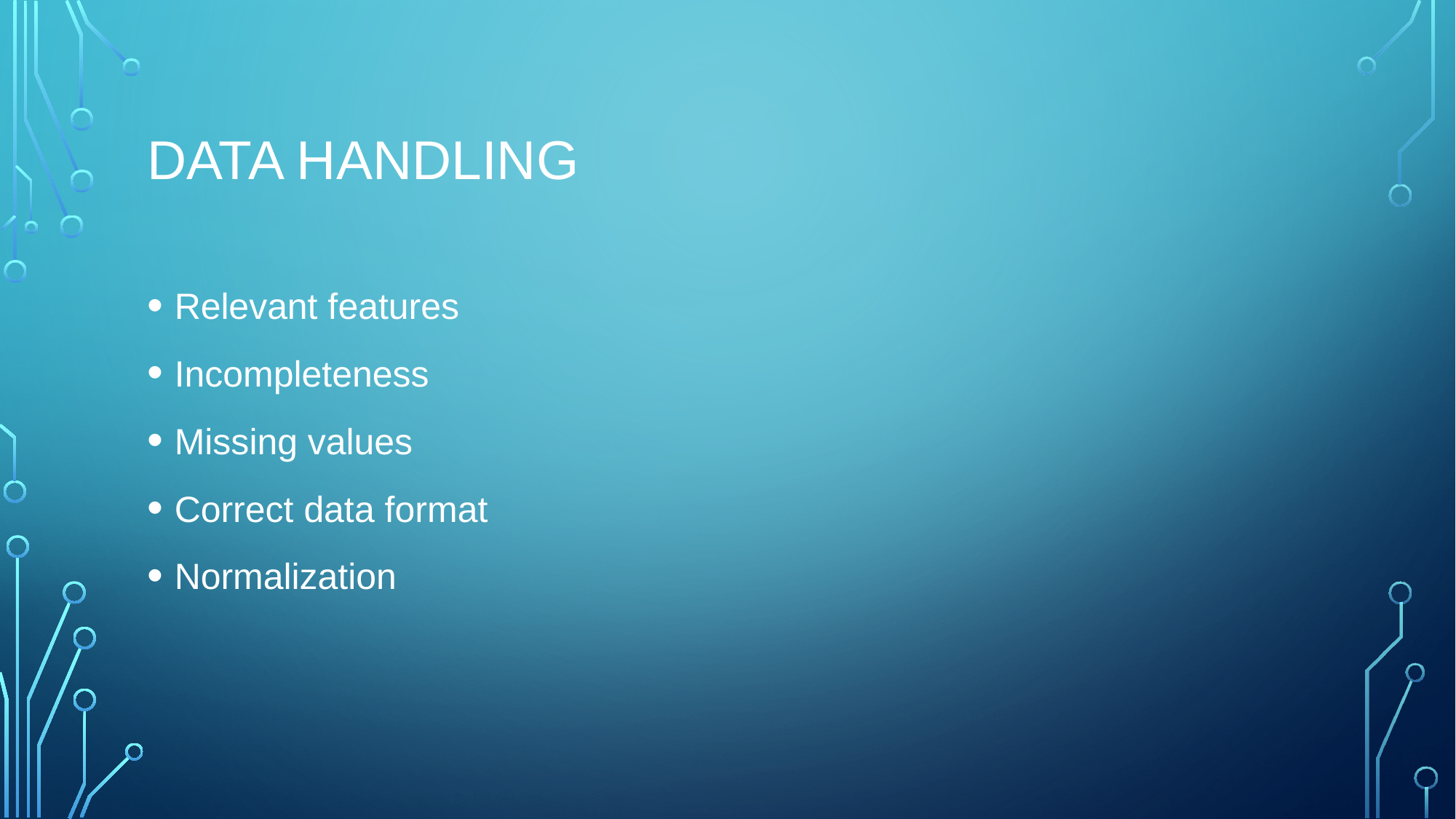

# Data handling
Relevant features
Incompleteness
Missing values
Correct data format
Normalization